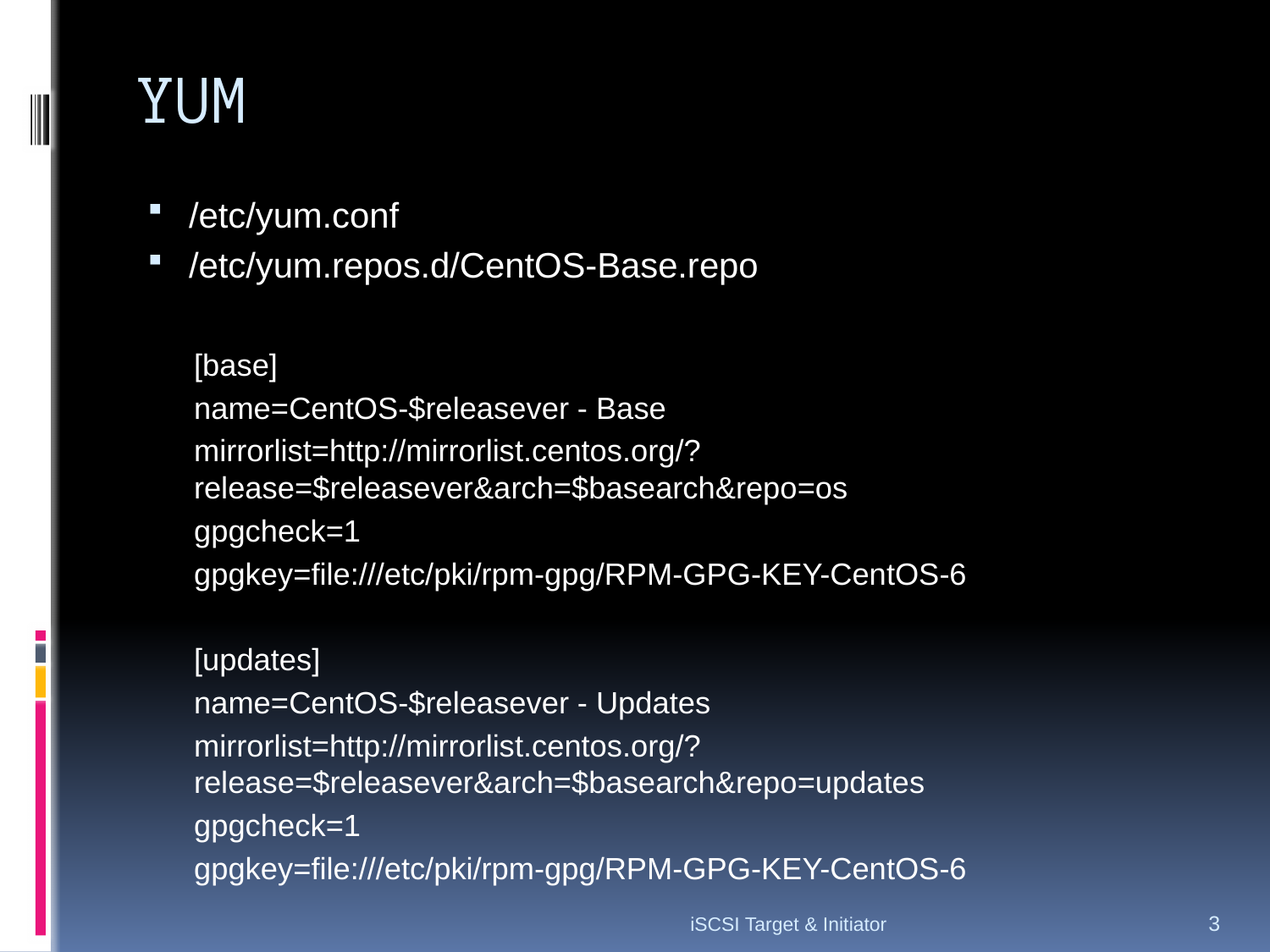

# YUM
/etc/yum.conf
/etc/yum.repos.d/CentOS-Base.repo

[base]
name=CentOS-$releasever - Base
mirrorlist=http://mirrorlist.centos.org/?release=$releasever&arch=$basearch&repo=os
gpgcheck=1
gpgkey=file:///etc/pki/rpm-gpg/RPM-GPG-KEY-CentOS-6

[updates]
name=CentOS-$releasever - Updates
mirrorlist=http://mirrorlist.centos.org/?release=$releasever&arch=$basearch&repo=updates
gpgcheck=1
gpgkey=file:///etc/pki/rpm-gpg/RPM-GPG-KEY-CentOS-6
iSCSI Target & Initiator
3